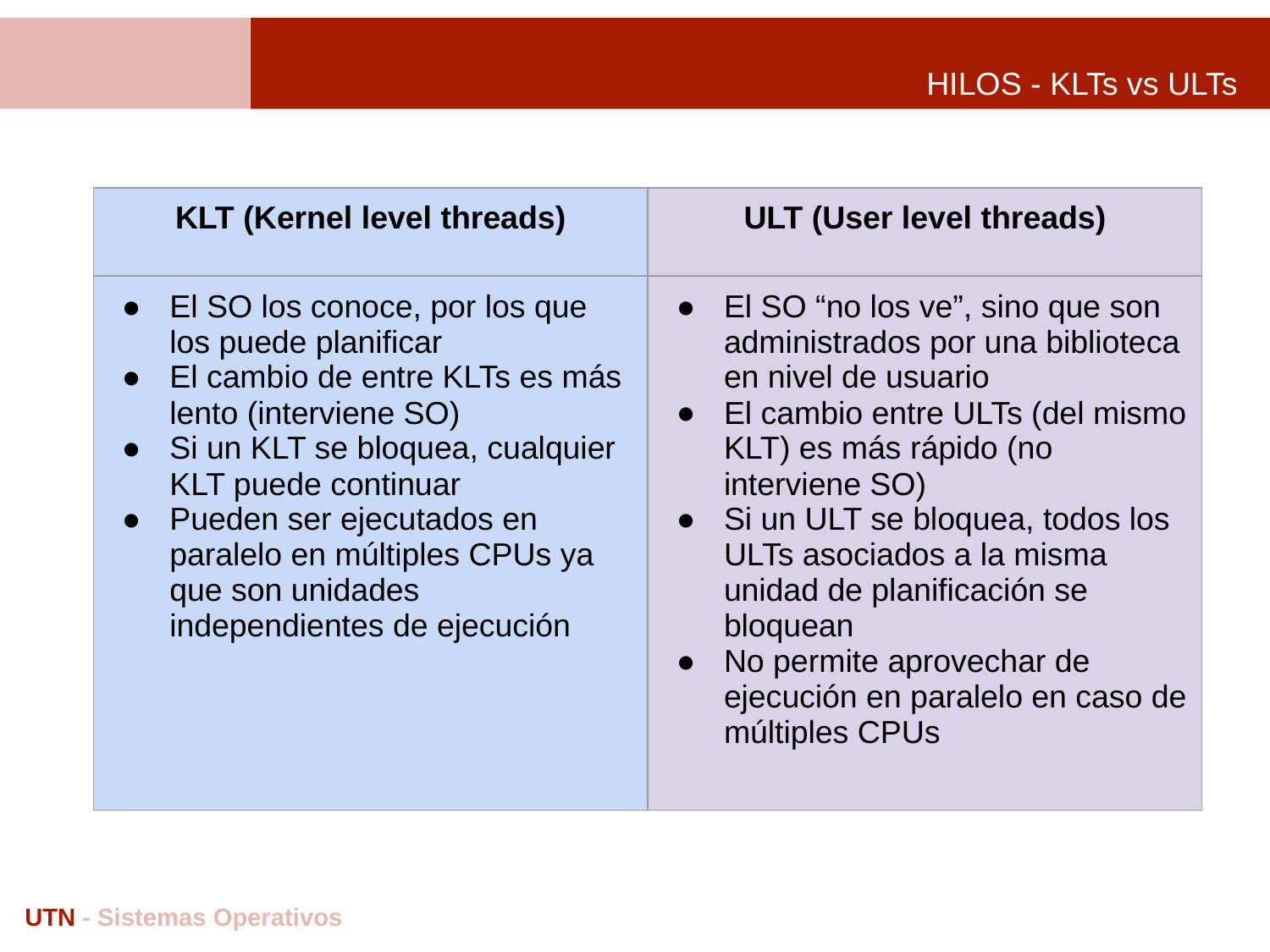

# HILOS - KLTs vs ULTs
| KLT (Kernel level threads) | ULT (User level threads) |
| --- | --- |
| El SO los conoce, por los que los puede planificar El cambio de entre KLTs es más lento (interviene SO) Si un KLT se bloquea, cualquier KLT puede continuar Pueden ser ejecutados en paralelo en múltiples CPUs ya que son unidades independientes de ejecución | El SO “no los ve”, sino que son administrados por una biblioteca en nivel de usuario El cambio entre ULTs (del mismo KLT) es más rápido (no interviene SO) Si un ULT se bloquea, todos los ULTs asociados a la misma unidad de planificación se bloquean No permite aprovechar de ejecución en paralelo en caso de múltiples CPUs |
UTN - Sistemas Operativos